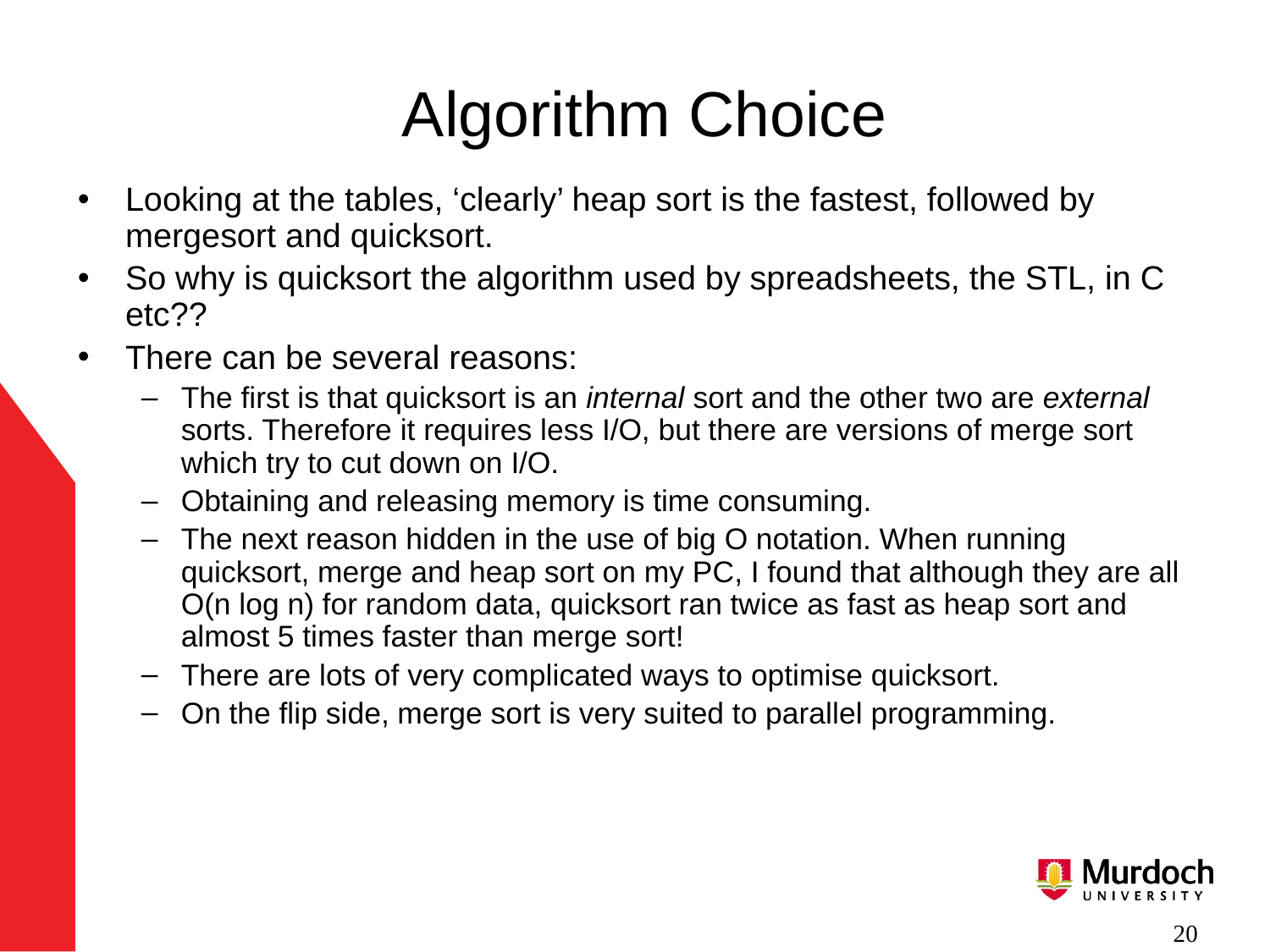

# Algorithm Choice
Looking at the tables, ‘clearly’ heap sort is the fastest, followed by mergesort and quicksort.
So why is quicksort the algorithm used by spreadsheets, the STL, in C etc??
There can be several reasons:
The first is that quicksort is an internal sort and the other two are external sorts. Therefore it requires less I/O, but there are versions of merge sort which try to cut down on I/O.
Obtaining and releasing memory is time consuming.
The next reason hidden in the use of big O notation. When running quicksort, merge and heap sort on my PC, I found that although they are all O(n log n) for random data, quicksort ran twice as fast as heap sort and almost 5 times faster than merge sort!
There are lots of very complicated ways to optimise quicksort.
On the flip side, merge sort is very suited to parallel programming.
 20